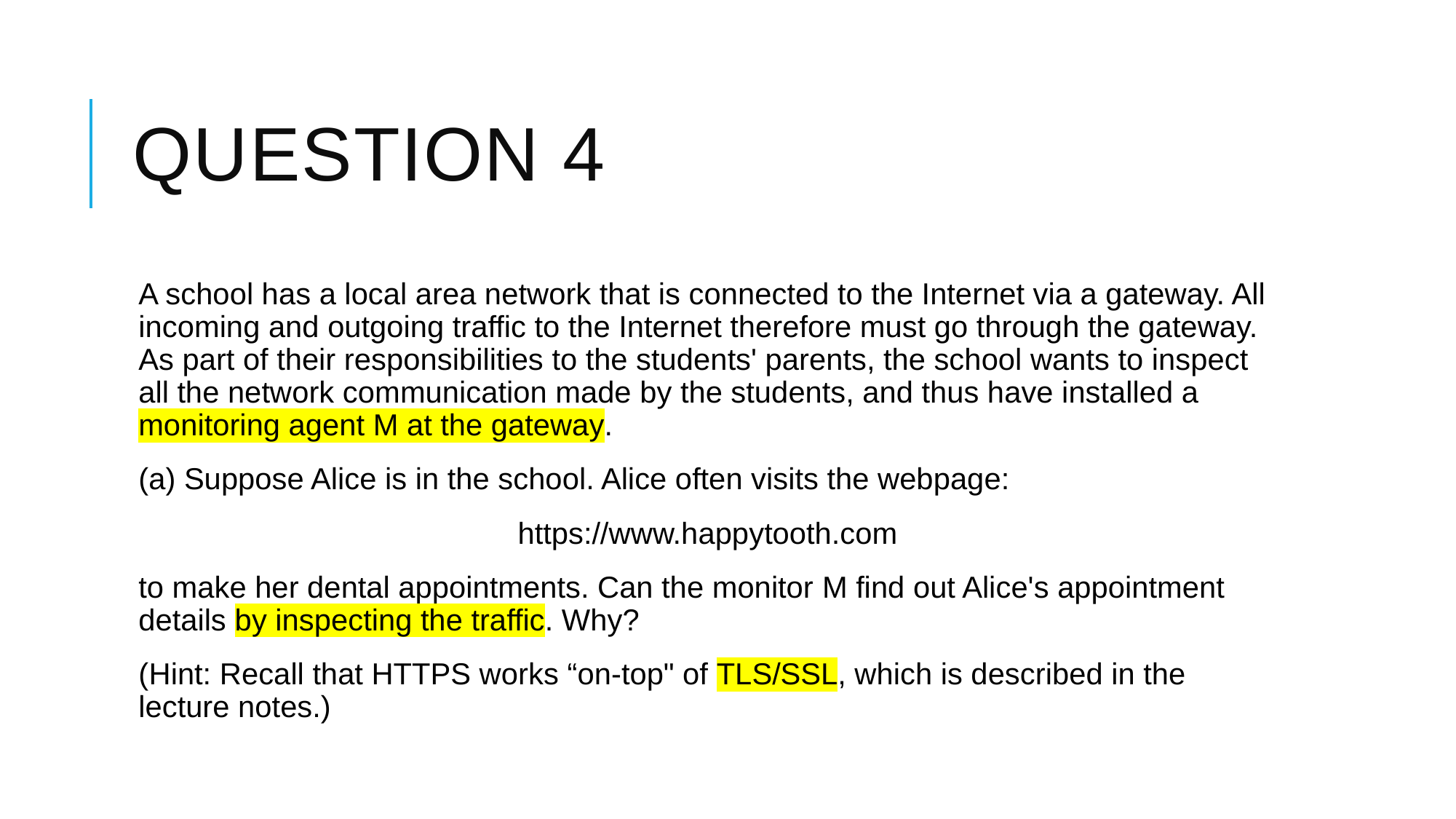

# Question 4
A school has a local area network that is connected to the Internet via a gateway. All incoming and outgoing traffic to the Internet therefore must go through the gateway. As part of their responsibilities to the students' parents, the school wants to inspect all the network communication made by the students, and thus have installed a monitoring agent M at the gateway.
(a) Suppose Alice is in the school. Alice often visits the webpage:
https://www.happytooth.com
to make her dental appointments. Can the monitor M find out Alice's appointment details by inspecting the traffic. Why?
(Hint: Recall that HTTPS works “on-top" of TLS/SSL, which is described in the lecture notes.)